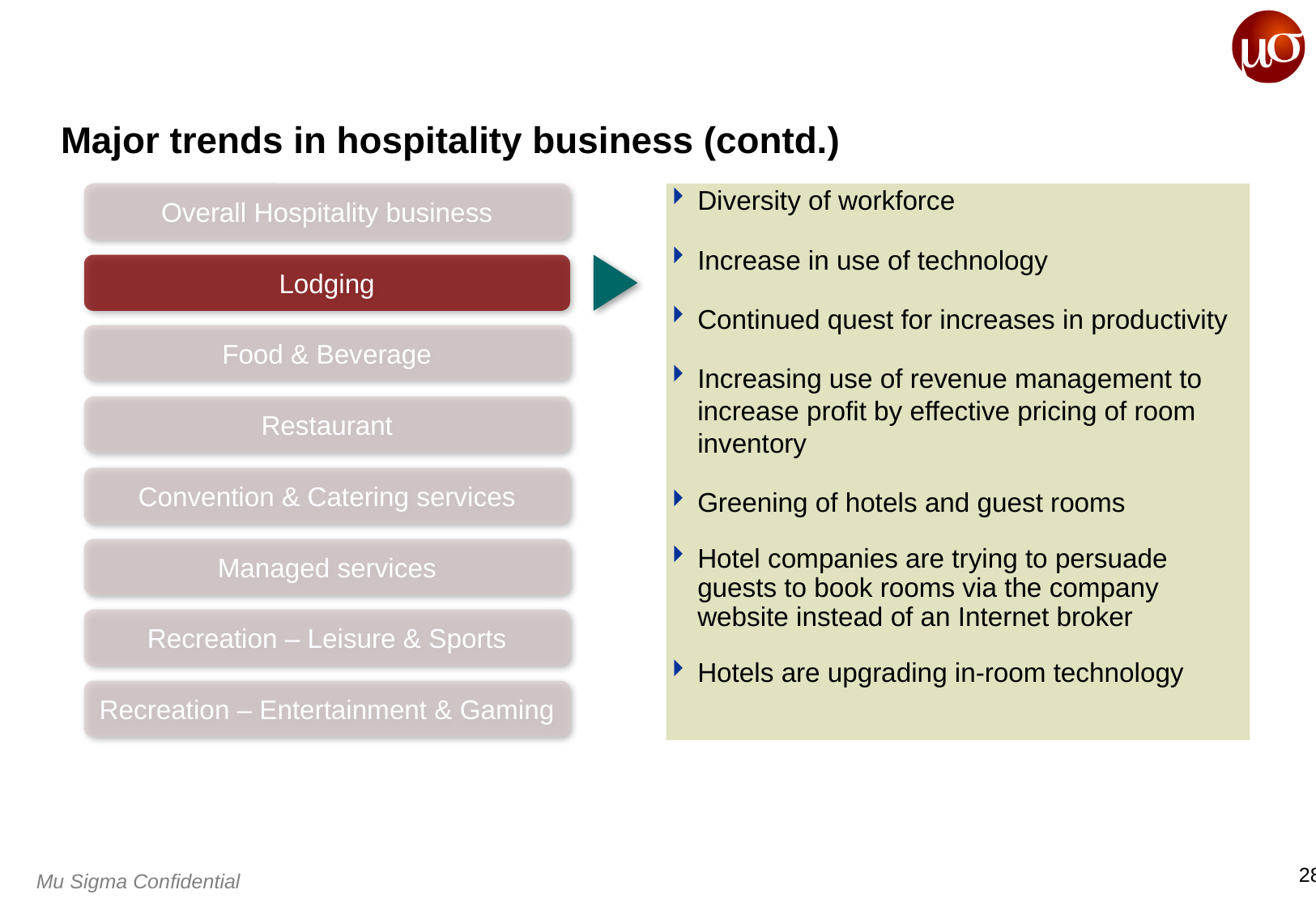

# Major trends in hospitality business (contd.)
Overall Hospitality business
Diversity of workforce
Increase in use of technology
Continued quest for increases in productivity
Increasing use of revenue management to increase profit by effective pricing of room inventory
Greening of hotels and guest rooms
Hotel companies are trying to persuade guests to book rooms via the company website instead of an Internet broker
Hotels are upgrading in-room technology
Lodging

Food & Beverage
Restaurant
Convention & Catering services
Managed services
Recreation – Leisure & Sports
Recreation – Entertainment & Gaming